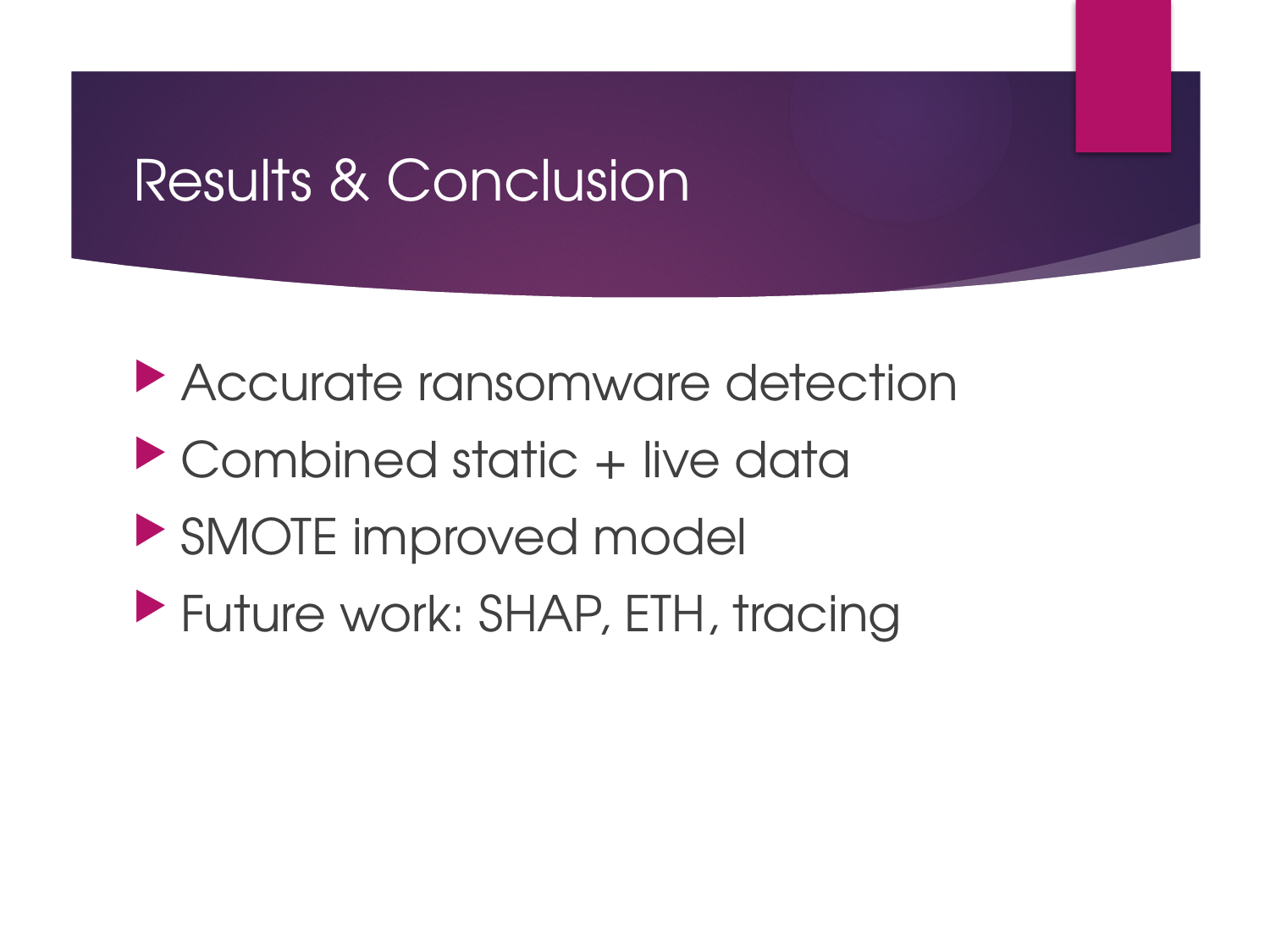

# Results & Conclusion
Accurate ransomware detection
Combined static + live data
SMOTE improved model
Future work: SHAP, ETH, tracing